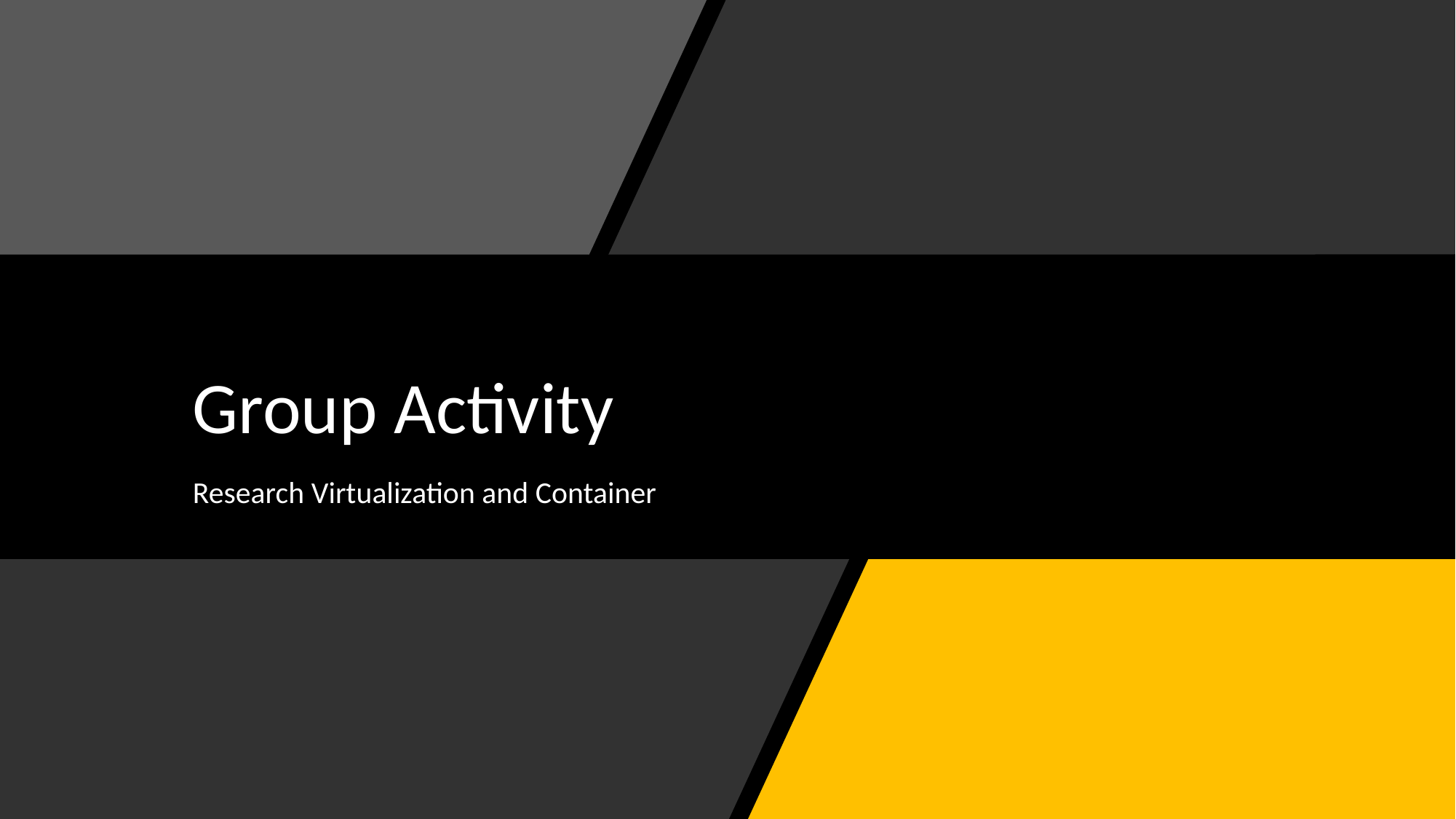

# Group Activity
Research Virtualization and Container